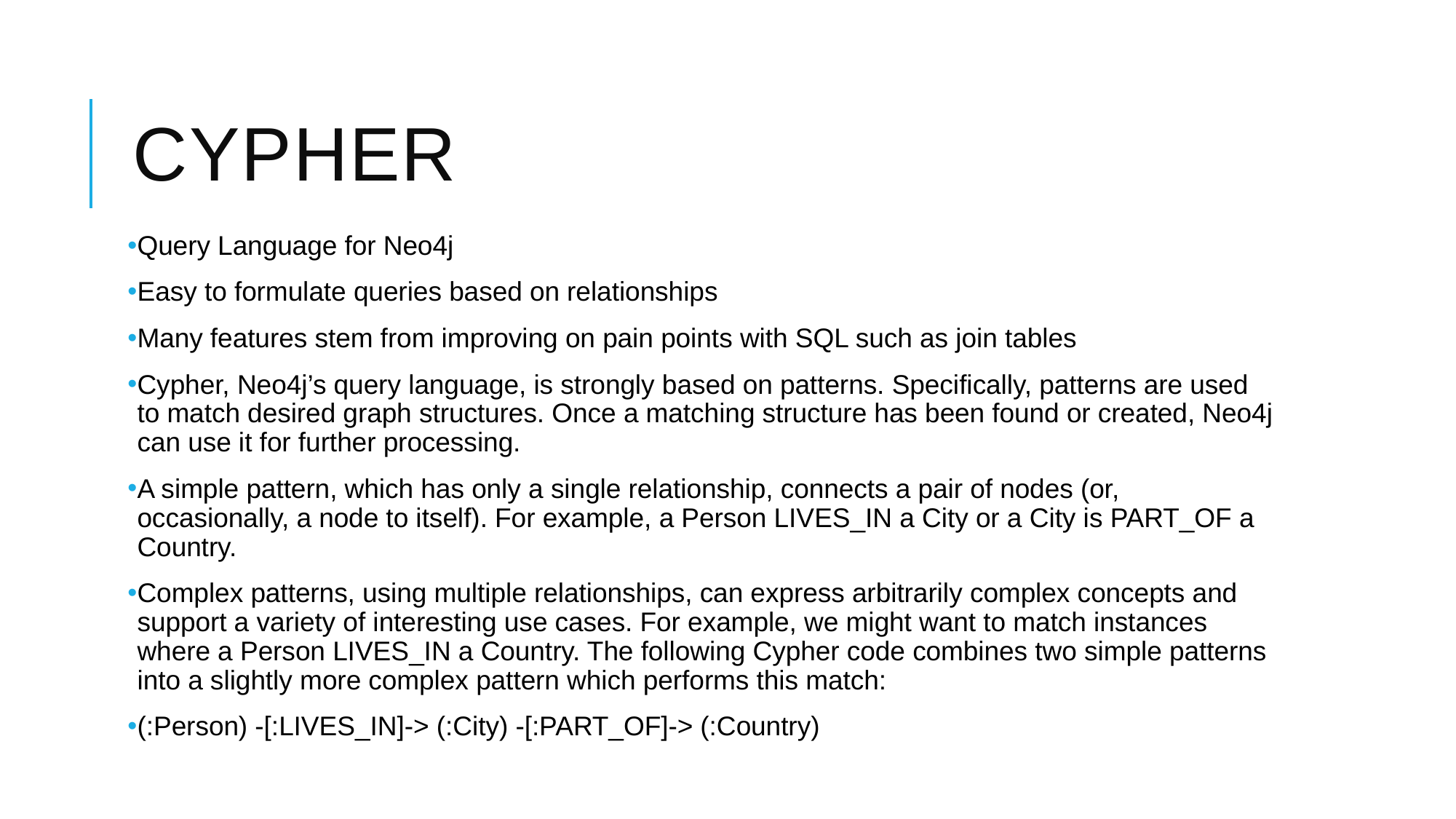

# Cypher
Query Language for Neo4j
Easy to formulate queries based on relationships
Many features stem from improving on pain points with SQL such as join tables
Cypher, Neo4j’s query language, is strongly based on patterns. Specifically, patterns are used to match desired graph structures. Once a matching structure has been found or created, Neo4j can use it for further processing.
A simple pattern, which has only a single relationship, connects a pair of nodes (or, occasionally, a node to itself). For example, a Person LIVES_IN a City or a City is PART_OF a Country.
Complex patterns, using multiple relationships, can express arbitrarily complex concepts and support a variety of interesting use cases. For example, we might want to match instances where a Person LIVES_IN a Country. The following Cypher code combines two simple patterns into a slightly more complex pattern which performs this match:
(:Person) -[:LIVES_IN]-> (:City) -[:PART_OF]-> (:Country)